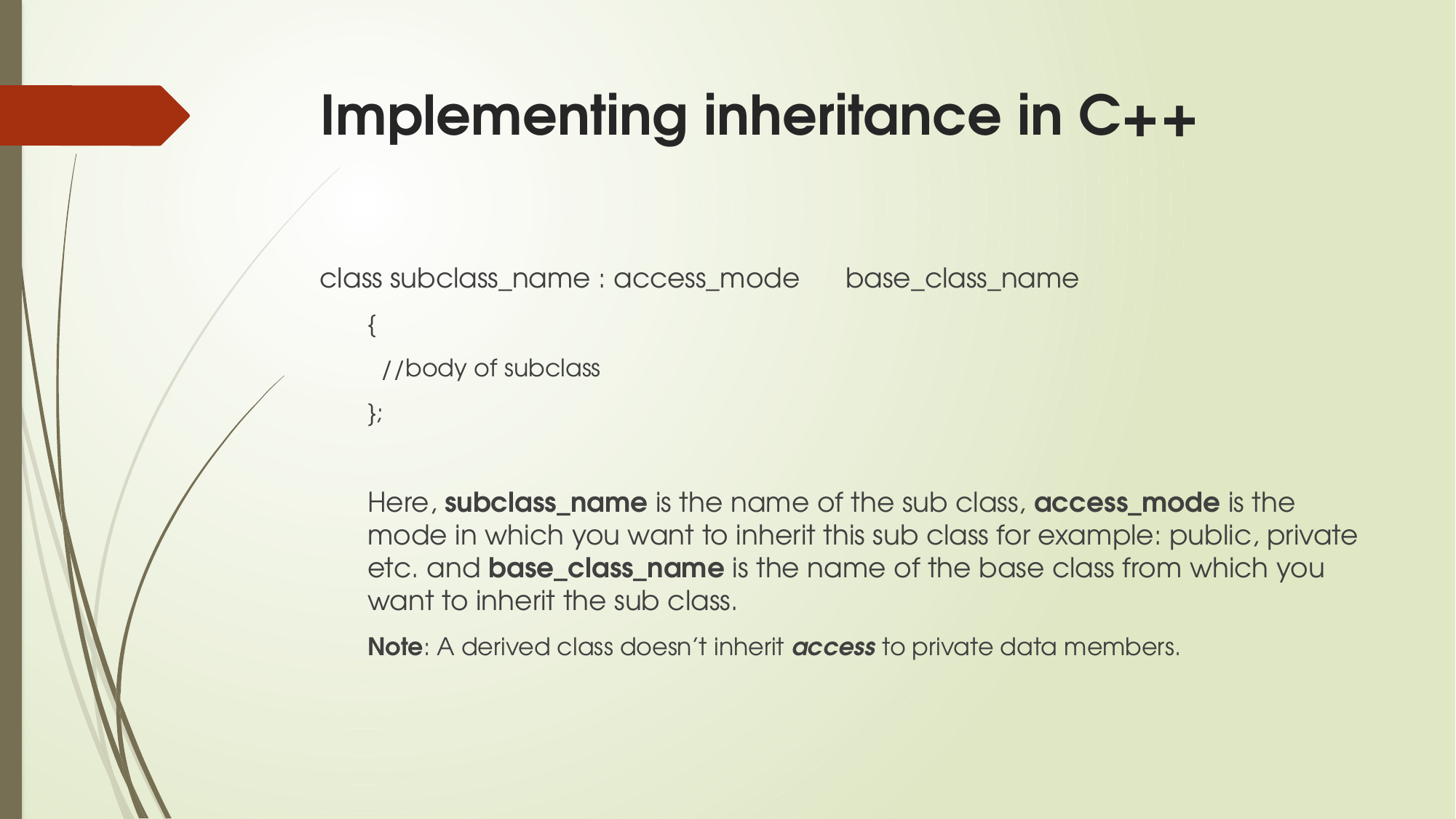

# Implementing inheritance in C++
class subclass_name : access_mode      base_class_name
{
  //body of subclass
};

Here, subclass_name is the name of the sub class, access_mode is the mode in which you want to inherit this sub class for example: public, private etc. and base_class_name is the name of the base class from which you want to inherit the sub class.
Note: A derived class doesn’t inherit access to private data members.